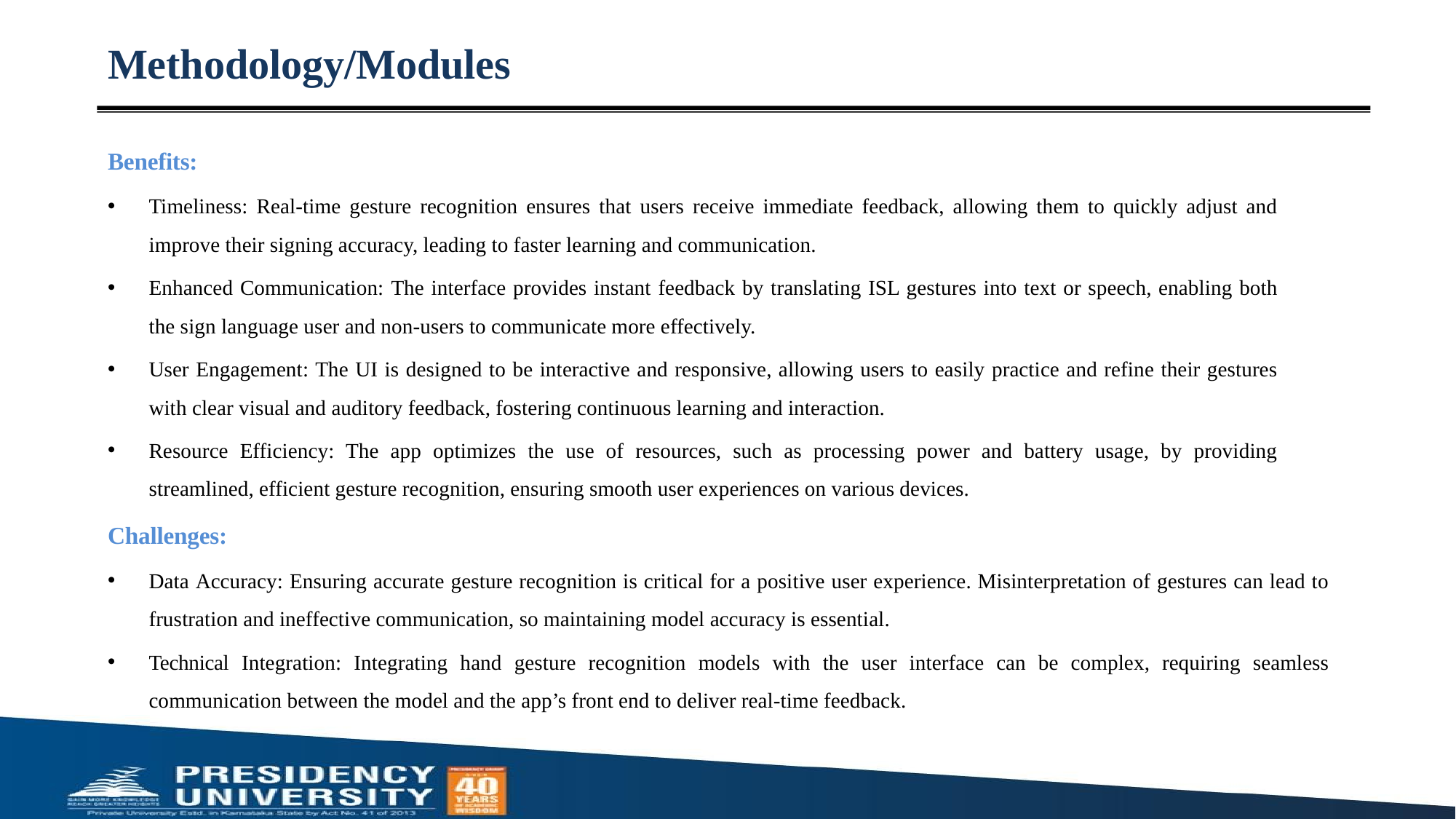

# Methodology/Modules
Benefits:
Timeliness: Real-time gesture recognition ensures that users receive immediate feedback, allowing them to quickly adjust and improve their signing accuracy, leading to faster learning and communication.
Enhanced Communication: The interface provides instant feedback by translating ISL gestures into text or speech, enabling both the sign language user and non-users to communicate more effectively.
User Engagement: The UI is designed to be interactive and responsive, allowing users to easily practice and refine their gestures with clear visual and auditory feedback, fostering continuous learning and interaction.
Resource Efficiency: The app optimizes the use of resources, such as processing power and battery usage, by providing streamlined, efficient gesture recognition, ensuring smooth user experiences on various devices.
Challenges:
Data Accuracy: Ensuring accurate gesture recognition is critical for a positive user experience. Misinterpretation of gestures can lead to frustration and ineffective communication, so maintaining model accuracy is essential.
Technical Integration: Integrating hand gesture recognition models with the user interface can be complex, requiring seamless communication between the model and the app’s front end to deliver real-time feedback.